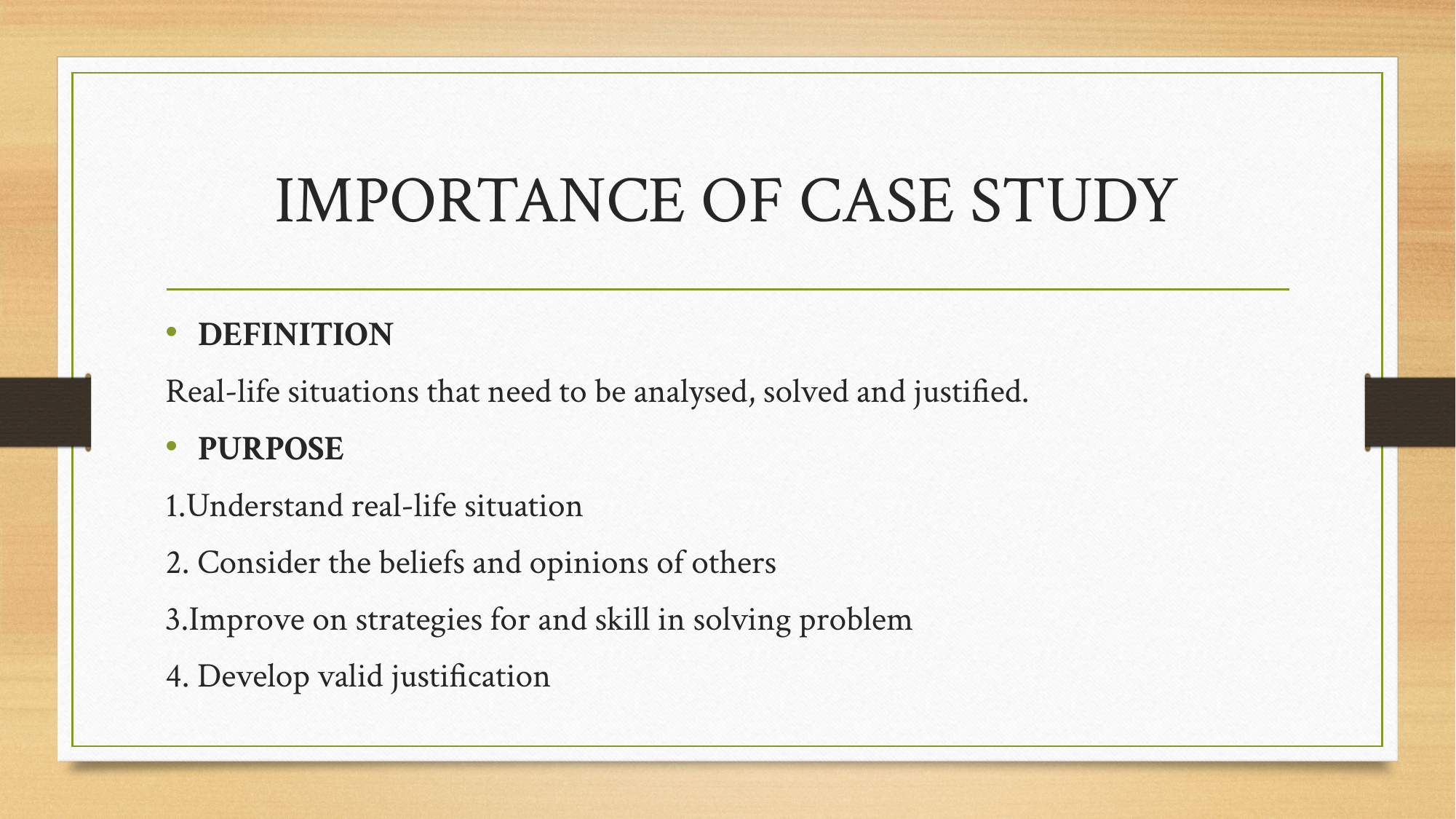

# IMPORTANCE OF CASE STUDY
DEFINITION
Real-life situations that need to be analysed, solved and justified.
PURPOSE
1.Understand real-life situation
2. Consider the beliefs and opinions of others
3.Improve on strategies for and skill in solving problem
4. Develop valid justification